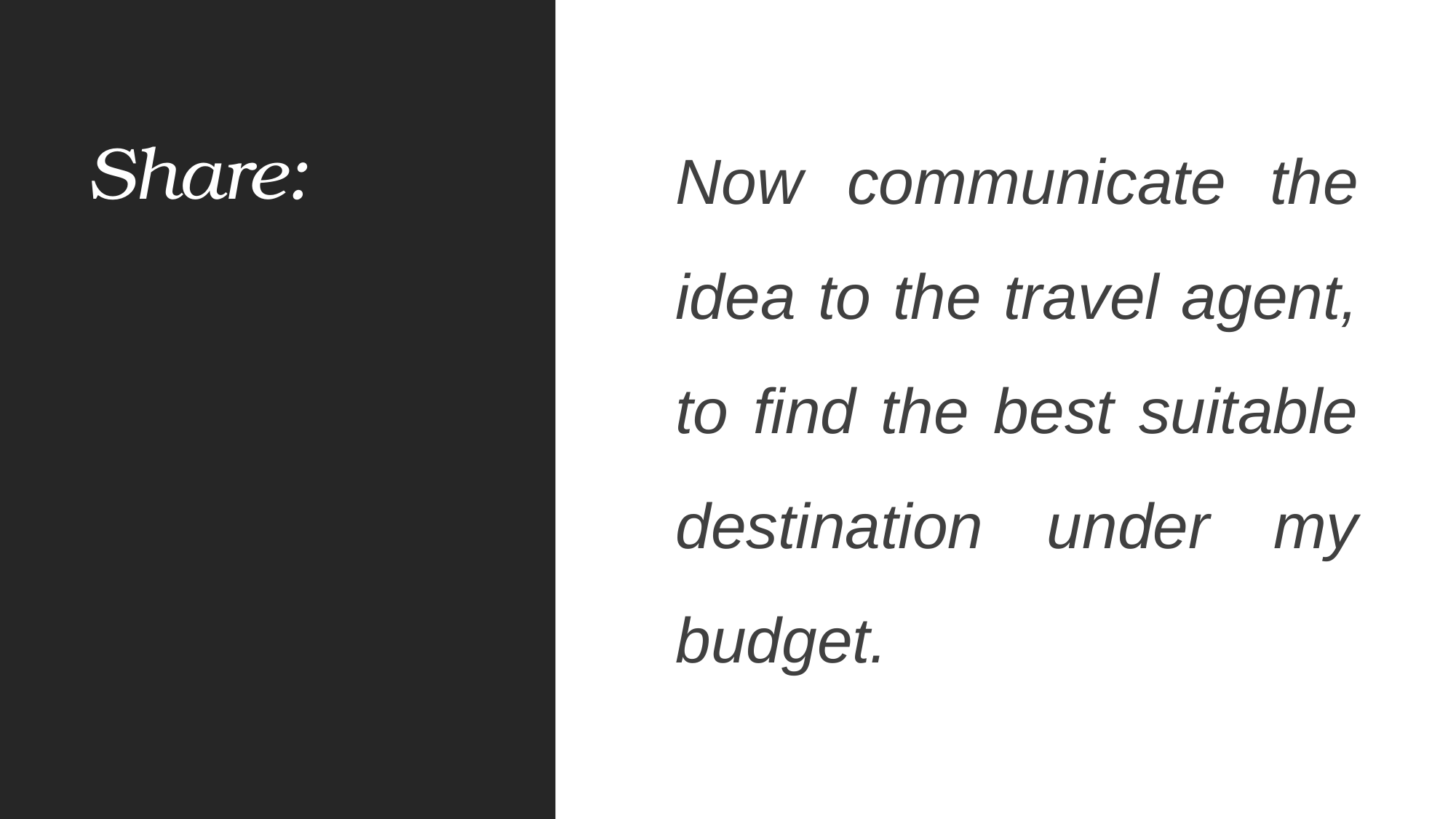

# Share:
Now communicate the idea to the travel agent, to find the best suitable destination under my budget.